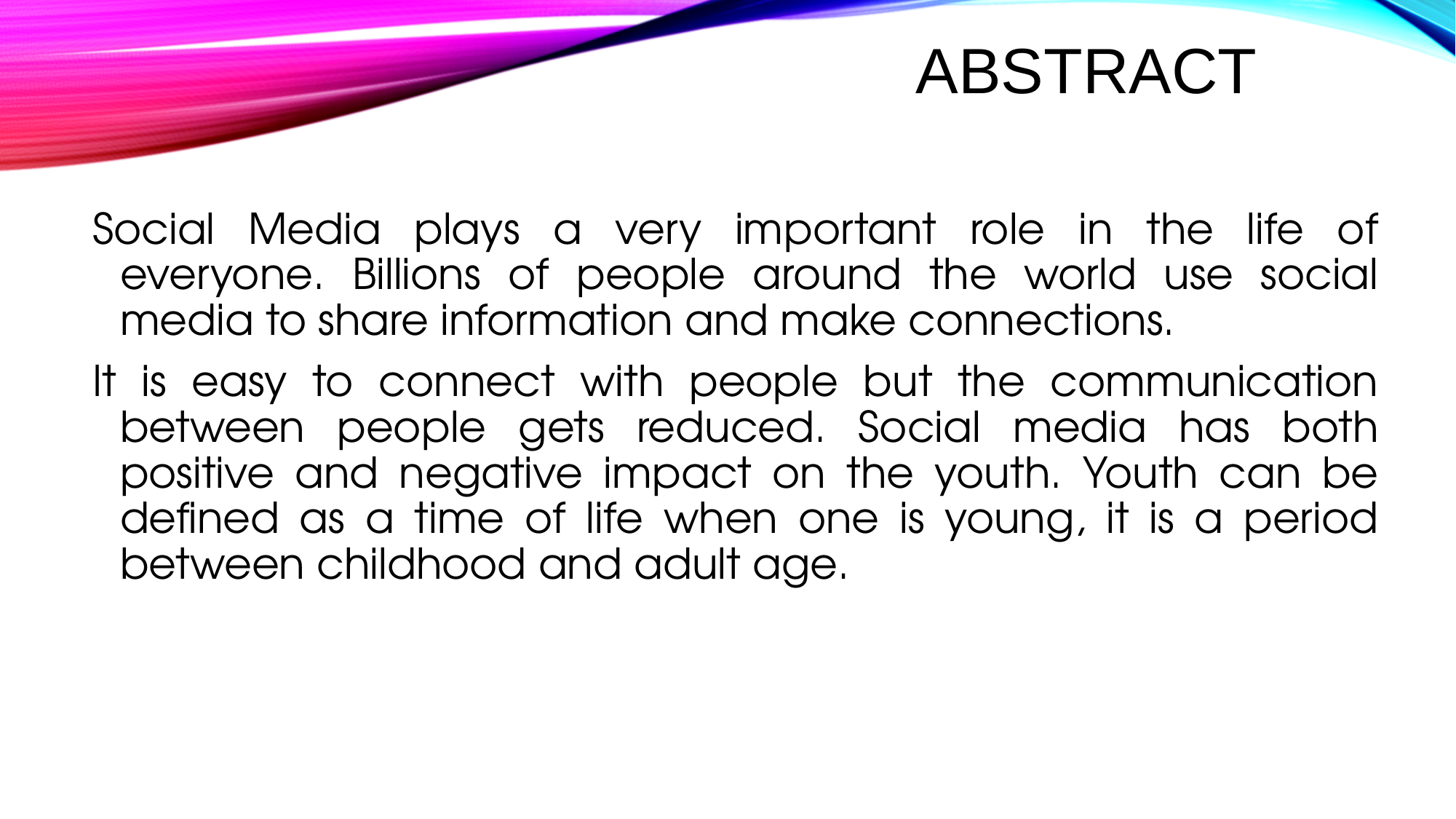

# ABSTRACT
Social Media plays a very important role in the life of everyone. Billions of people around the world use social media to share information and make connections.
It is easy to connect with people but the communication between people gets reduced. Social media has both positive and negative impact on the youth. Youth can be defined as a time of life when one is young, it is a period between childhood and adult age.